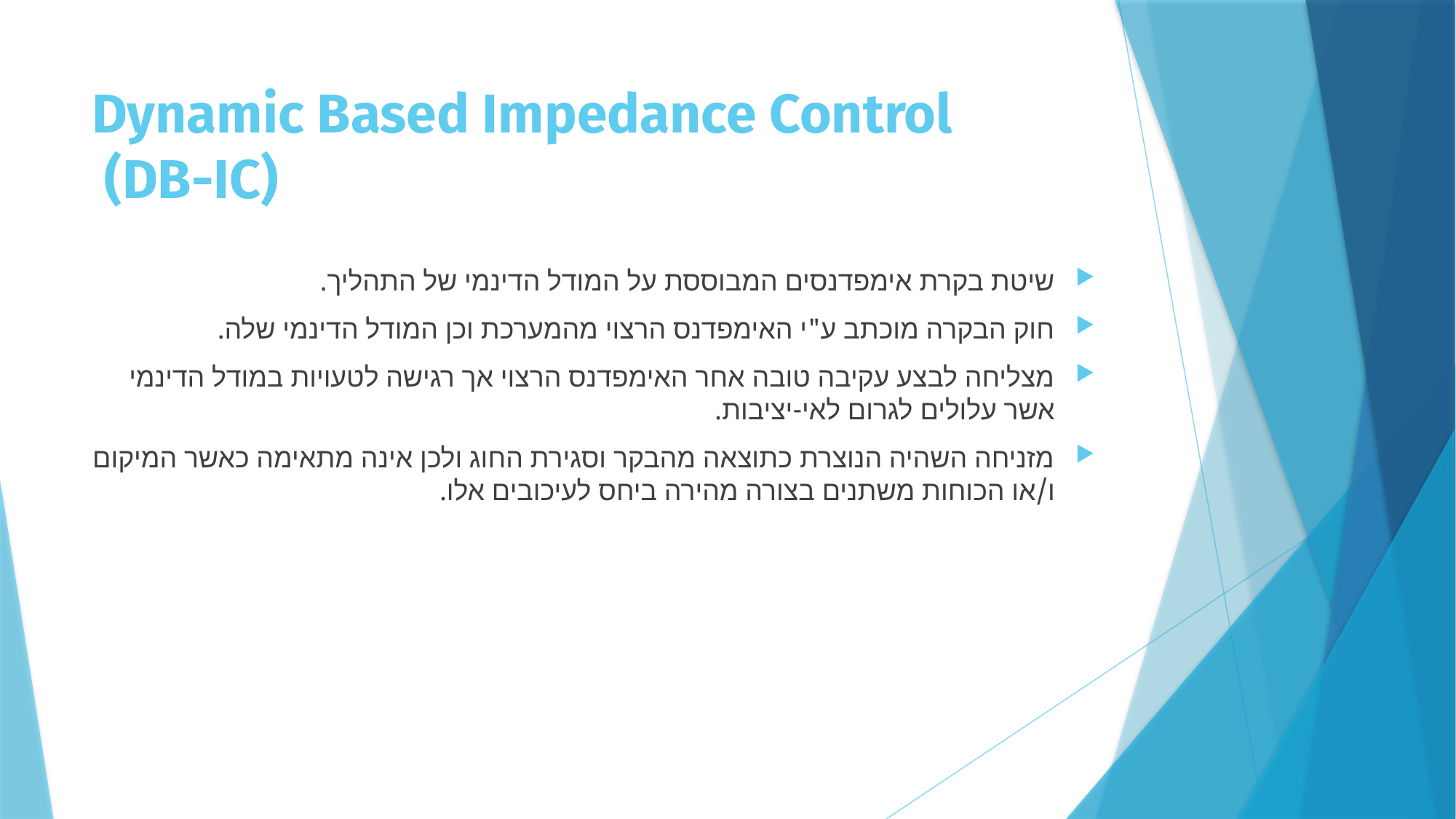

# Dynamic Based Impedance Control (DB-IC)
שיטת בקרת אימפדנסים המבוססת על המודל הדינמי של התהליך.
חוק הבקרה מוכתב ע"י האימפדנס הרצוי מהמערכת וכן המודל הדינמי שלה.
מצליחה לבצע עקיבה טובה אחר האימפדנס הרצוי אך רגישה לטעויות במודל הדינמי אשר עלולים לגרום לאי-יציבות.
מזניחה השהיה הנוצרת כתוצאה מהבקר וסגירת החוג ולכן אינה מתאימה כאשר המיקום ו/או הכוחות משתנים בצורה מהירה ביחס לעיכובים אלו.